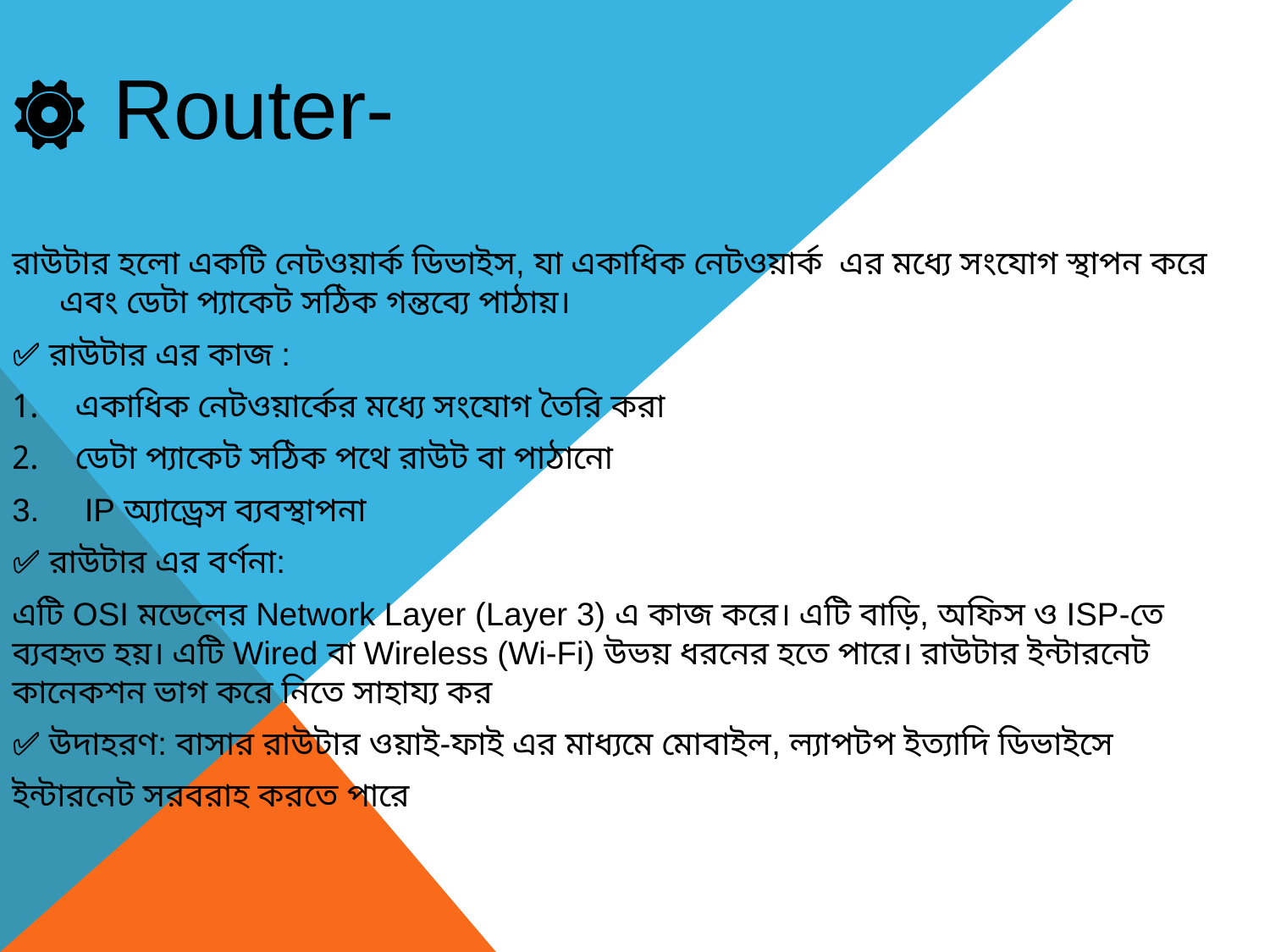

⚙ Router-
রাউটার হলো একটি নেটওয়ার্ক ডিভাইস, যা একাধিক নেটওয়ার্ক  এর মধ্যে সংযোগ স্থাপন করে এবং ডেটা প্যাকেট সঠিক গন্তব্যে পাঠায়।
✅ রাউটার এর কাজ :
একাধিক নেটওয়ার্কের মধ্যে সংযোগ তৈরি করা
ডেটা প্যাকেট সঠিক পথে রাউট বা পাঠানো
 IP অ্যাড্রেস ব্যবস্থাপনা
✅ রাউটার এর বর্ণনা:
এটি OSI মডেলের Network Layer (Layer 3) এ কাজ করে। এটি বাড়ি, অফিস ও ISP-তে ব্যবহৃত হয়। এটি Wired বা Wireless (Wi-Fi) উভয় ধরনের হতে পারে। রাউটার ইন্টারনেট কানেকশন ভাগ করে নিতে সাহায্য কর
✅ উদাহরণ: বাসার রাউটার ওয়াই-ফাই এর মাধ্যমে মোবাইল, ল্যাপটপ ইত্যাদি ডিভাইসে
ইন্টারনেট সরবরাহ করতে পারে